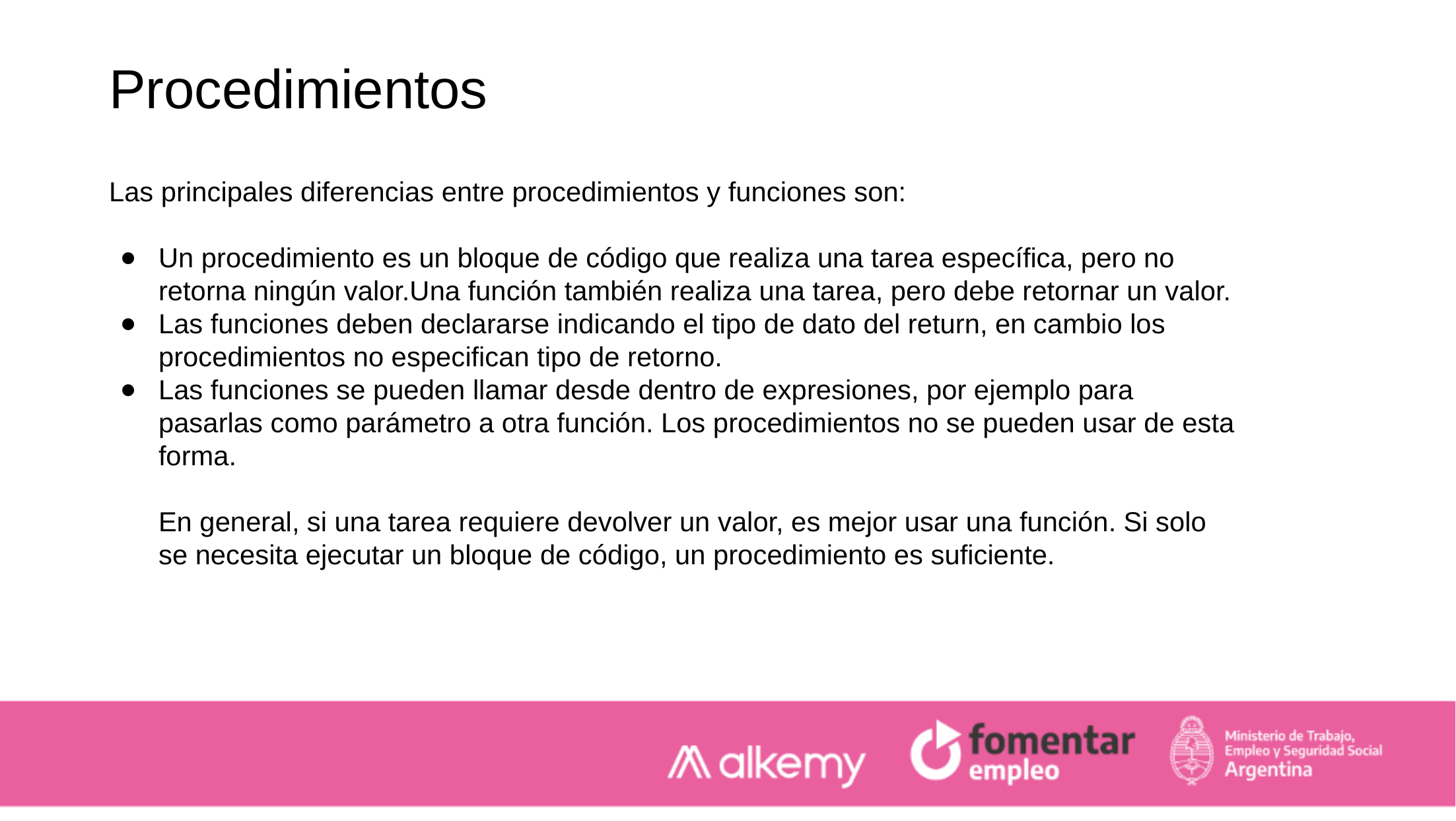

Procedimientos
Las principales diferencias entre procedimientos y funciones son:

Un procedimiento es un bloque de código que realiza una tarea específica, pero no retorna ningún valor.Una función también realiza una tarea, pero debe retornar un valor.
Las funciones deben declararse indicando el tipo de dato del return, en cambio los procedimientos no especifican tipo de retorno.
Las funciones se pueden llamar desde dentro de expresiones, por ejemplo para pasarlas como parámetro a otra función. Los procedimientos no se pueden usar de esta forma.

En general, si una tarea requiere devolver un valor, es mejor usar una función. Si solo se necesita ejecutar un bloque de código, un procedimiento es suficiente.